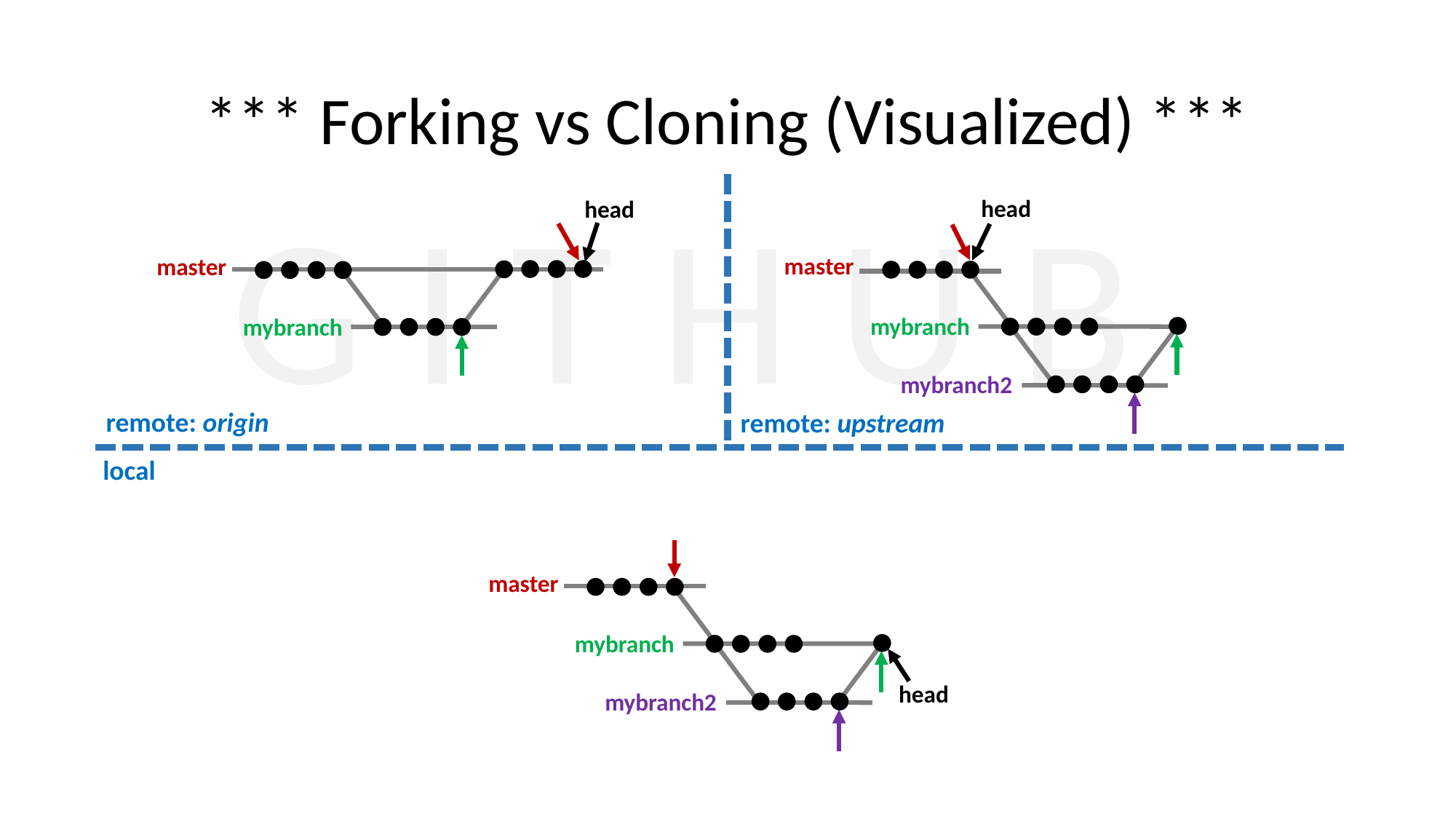

# *** Forking vs Cloning (Visualized) ***
head
head
master

mybranch

G I T H U B
master

mybranch

mybranch2

remote: origin
local
remote: upstream
master

mybranch

head
mybranch2